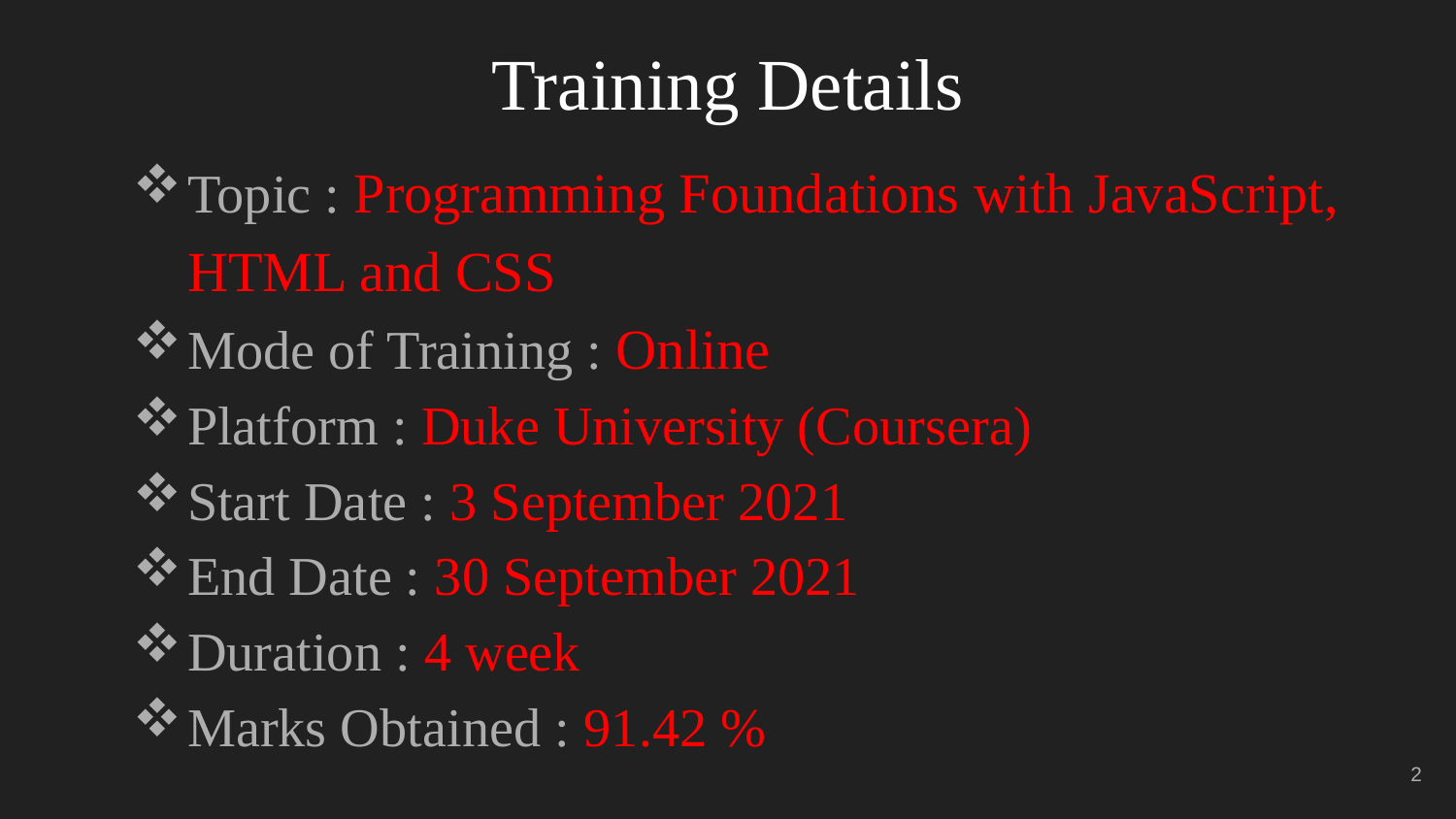

# Training Details
Topic : Programming Foundations with JavaScript, HTML and CSS
Mode of Training : Online
Platform : Duke University (Coursera)
Start Date : 3 September 2021
End Date : 30 September 2021
Duration : 4 week
Marks Obtained : 91.42 %

2